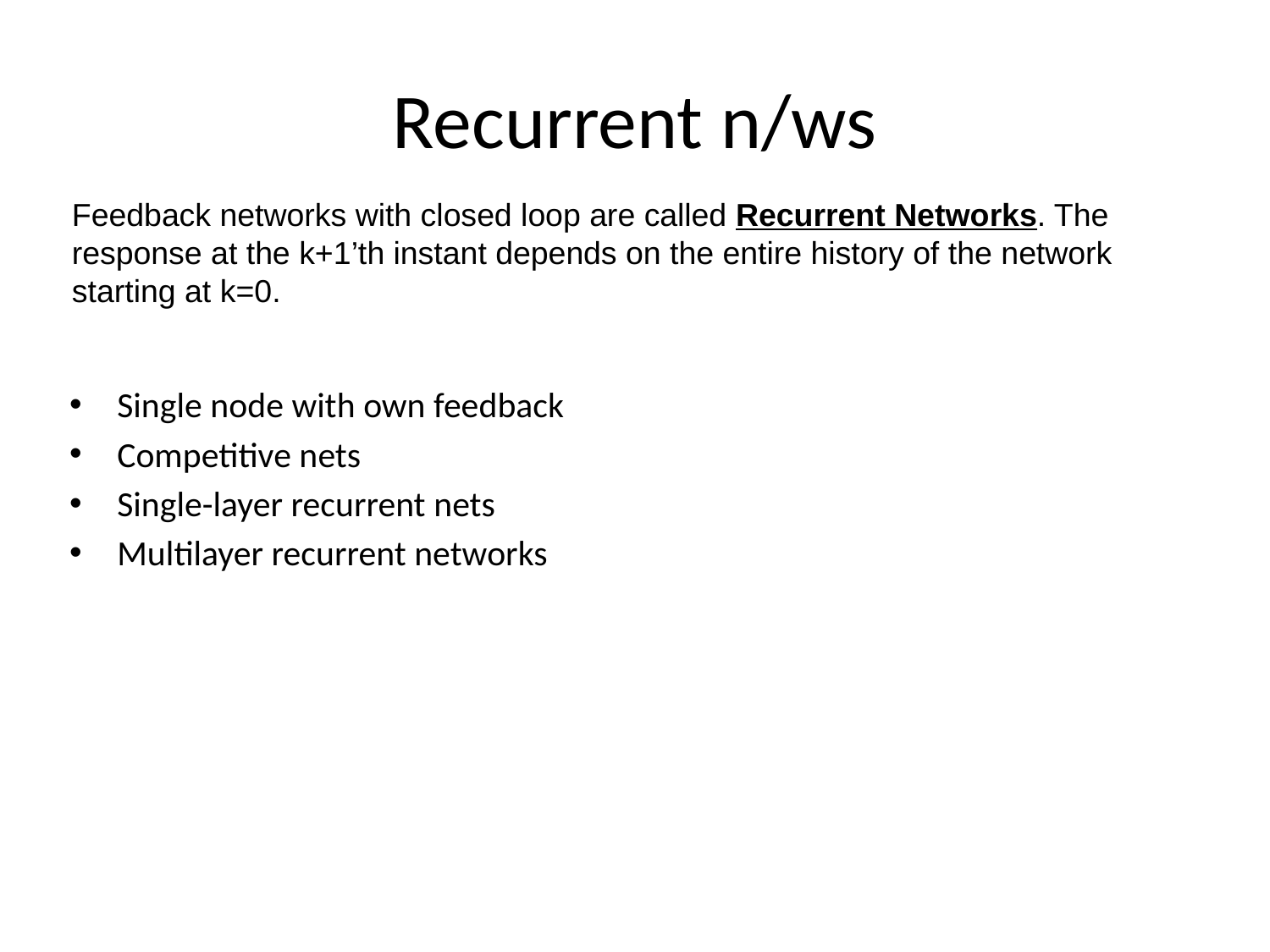

# Recurrent n/ws
Feedback networks with closed loop are called Recurrent Networks. The response at the k+1’th instant depends on the entire history of the network starting at k=0.
Single node with own feedback
Competitive nets
Single-layer recurrent nets
Multilayer recurrent networks